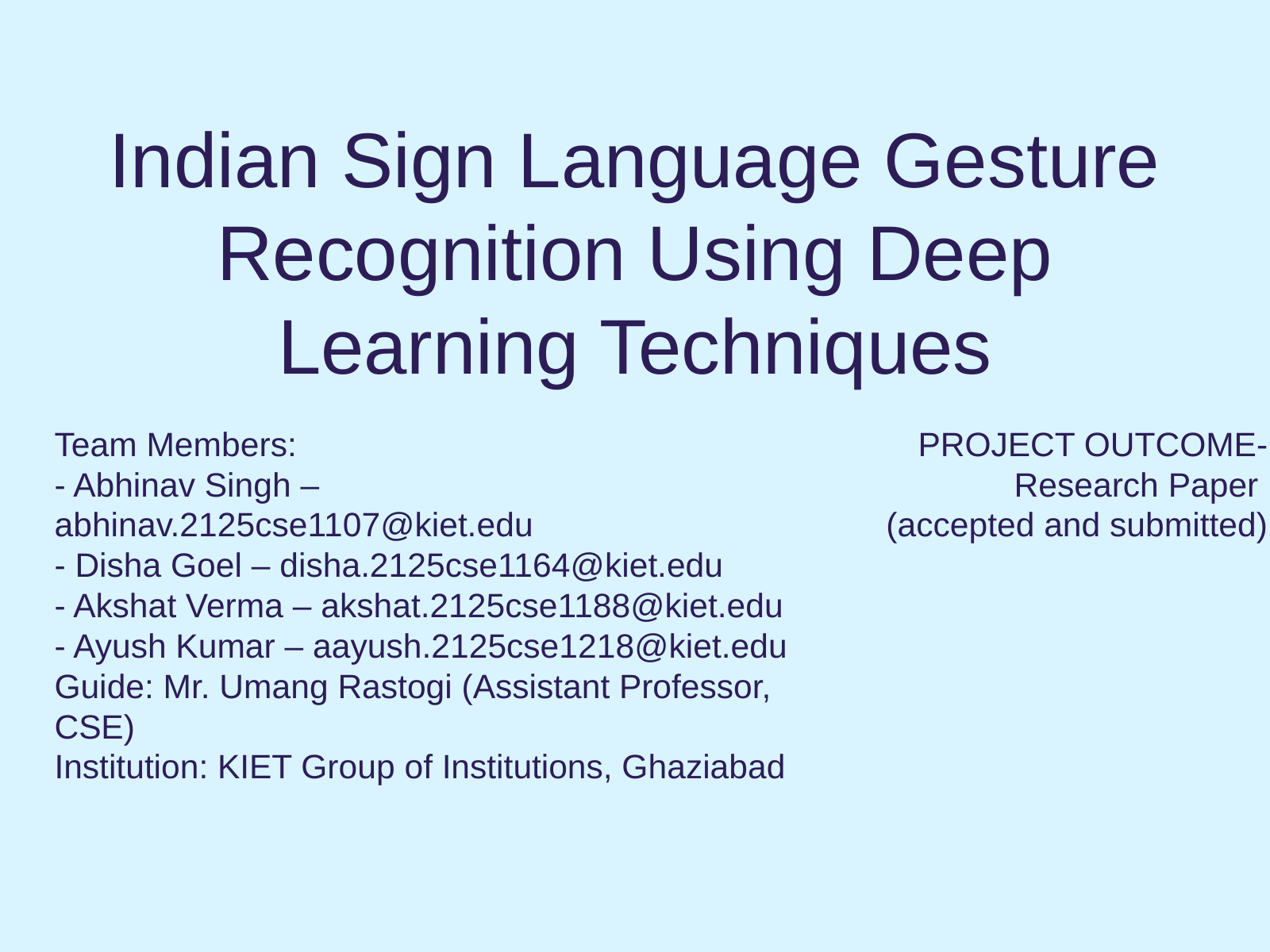

Indian Sign Language Gesture Recognition Using Deep Learning Techniques
Team Members:
- Abhinav Singh – abhinav.2125cse1107@kiet.edu
- Disha Goel – disha.2125cse1164@kiet.edu
- Akshat Verma – akshat.2125cse1188@kiet.edu
- Ayush Kumar – aayush.2125cse1218@kiet.edu
Guide: Mr. Umang Rastogi (Assistant Professor, CSE)
Institution: KIET Group of Institutions, Ghaziabad
PROJECT OUTCOME-
Research Paper
(accepted and submitted)